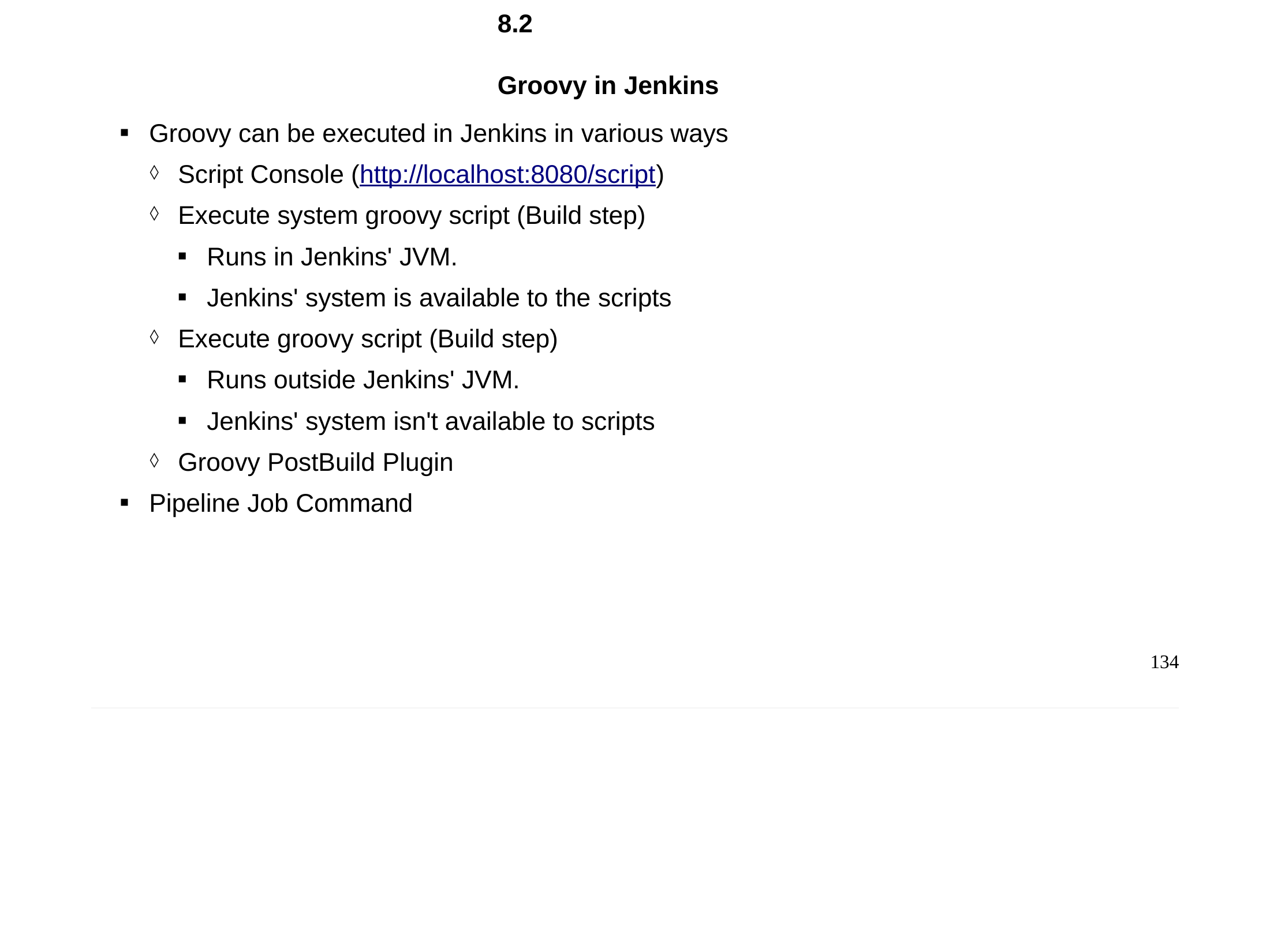

Chapter 8 - Groovy DSL

8.2	Groovy in Jenkins
Groovy can be executed in Jenkins in various ways
Script Console (http://localhost:8080/script)
Execute system groovy script (Build step)
Runs in Jenkins' JVM.
Jenkins' system is available to the scripts
Execute groovy script (Build step)
Runs outside Jenkins' JVM.
Jenkins' system isn't available to scripts
Groovy PostBuild Plugin
Pipeline Job Command
134